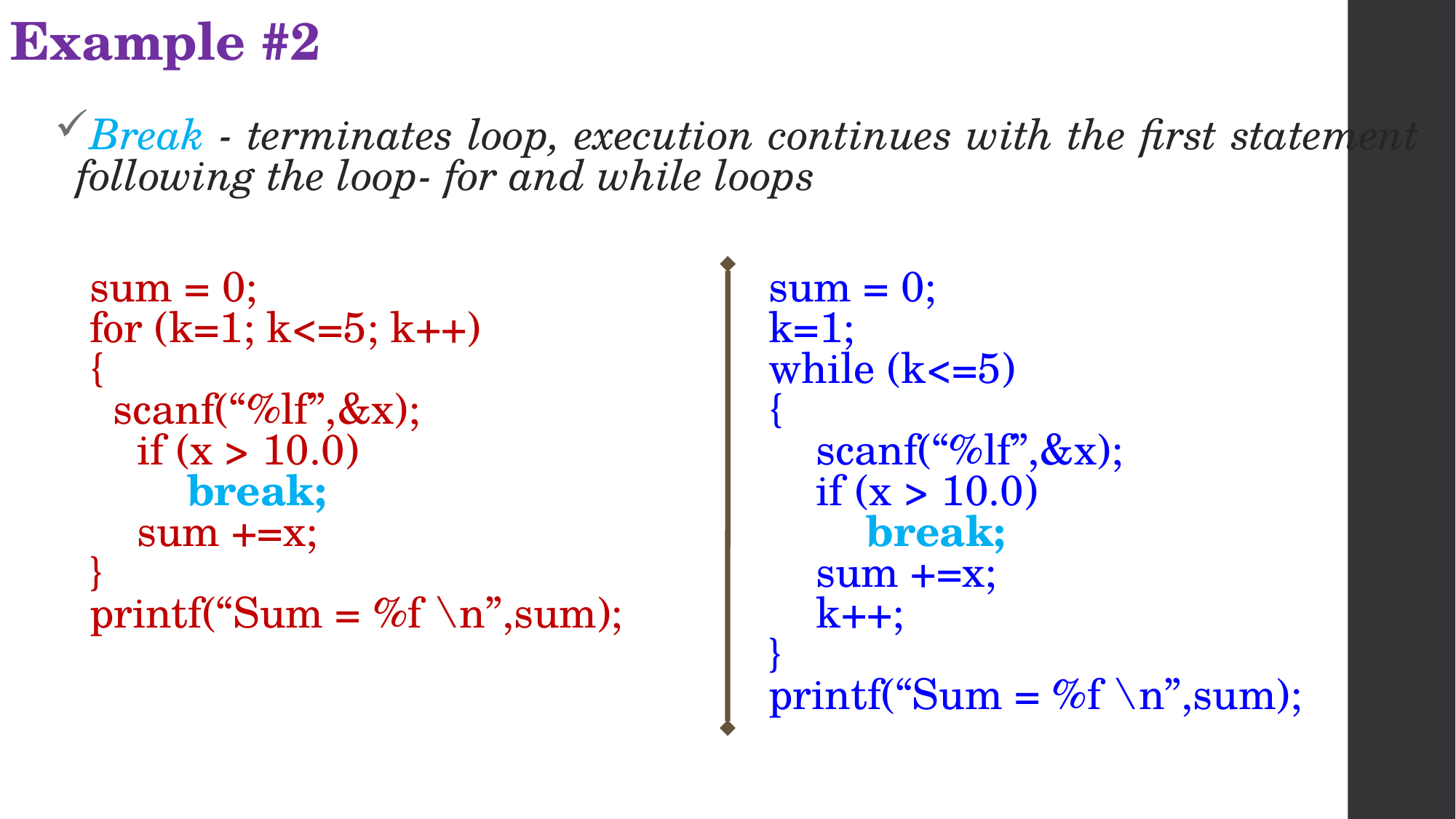

Example #2
Break - terminates loop, execution continues with the first statement following the loop- for and while loops

sum = 0;
for (k=1; k<=5; k++)
{
  scanf(“%lf”,&x);
    if (x > 10.0)
        break;
    sum +=x;
}
printf(“Sum = %f \n”,sum);

sum = 0;
k=1;
while (k<=5)
{
    scanf(“%lf”,&x);
    if (x > 10.0)
        break;
    sum +=x;
    k++;
}
printf(“Sum = %f \n”,sum);